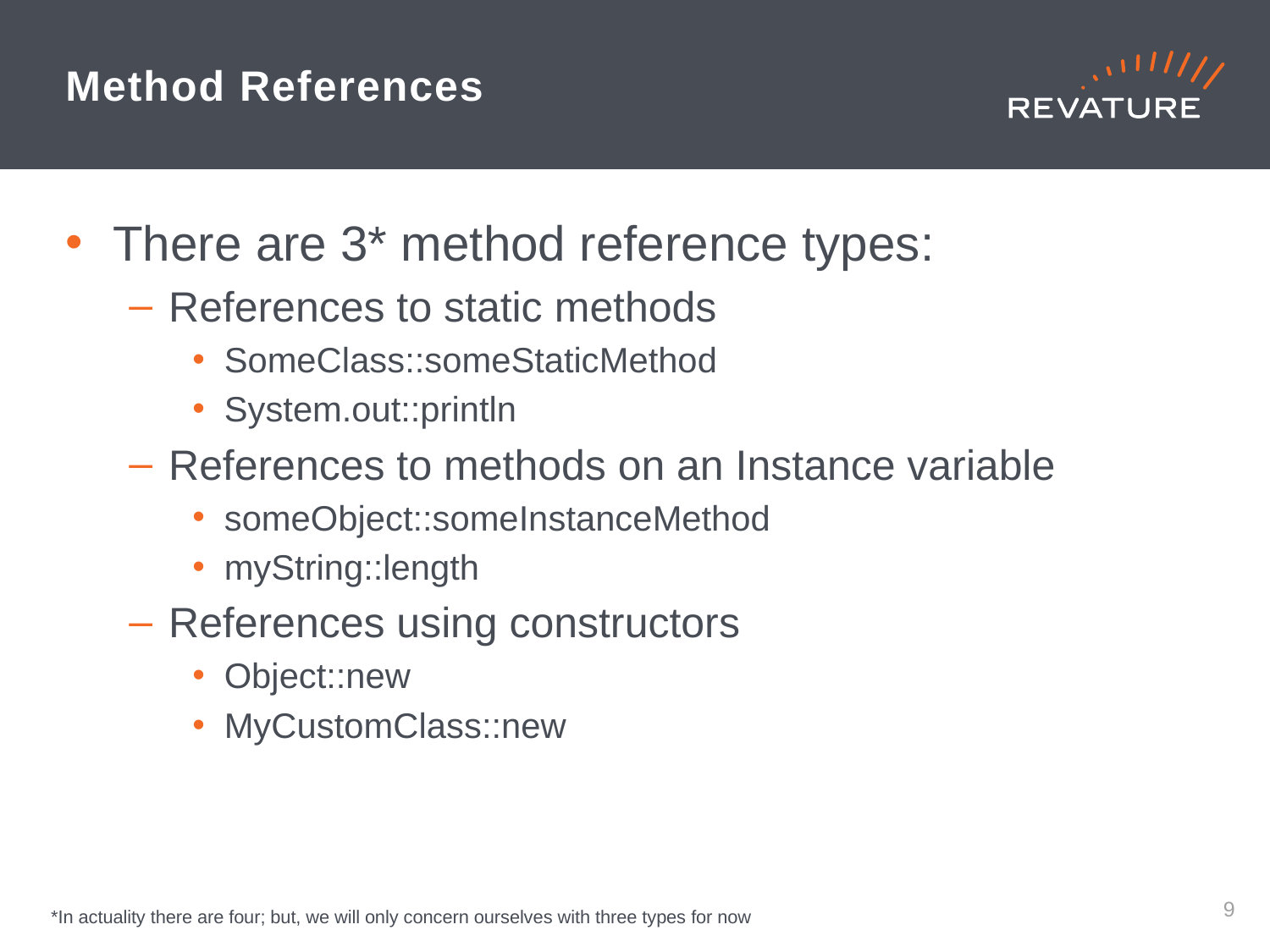

# Method References
There are 3* method reference types:
References to static methods
SomeClass::someStaticMethod
System.out::println
References to methods on an Instance variable
someObject::someInstanceMethod
myString::length
References using constructors
Object::new
MyCustomClass::new
9
*In actuality there are four; but, we will only concern ourselves with three types for now